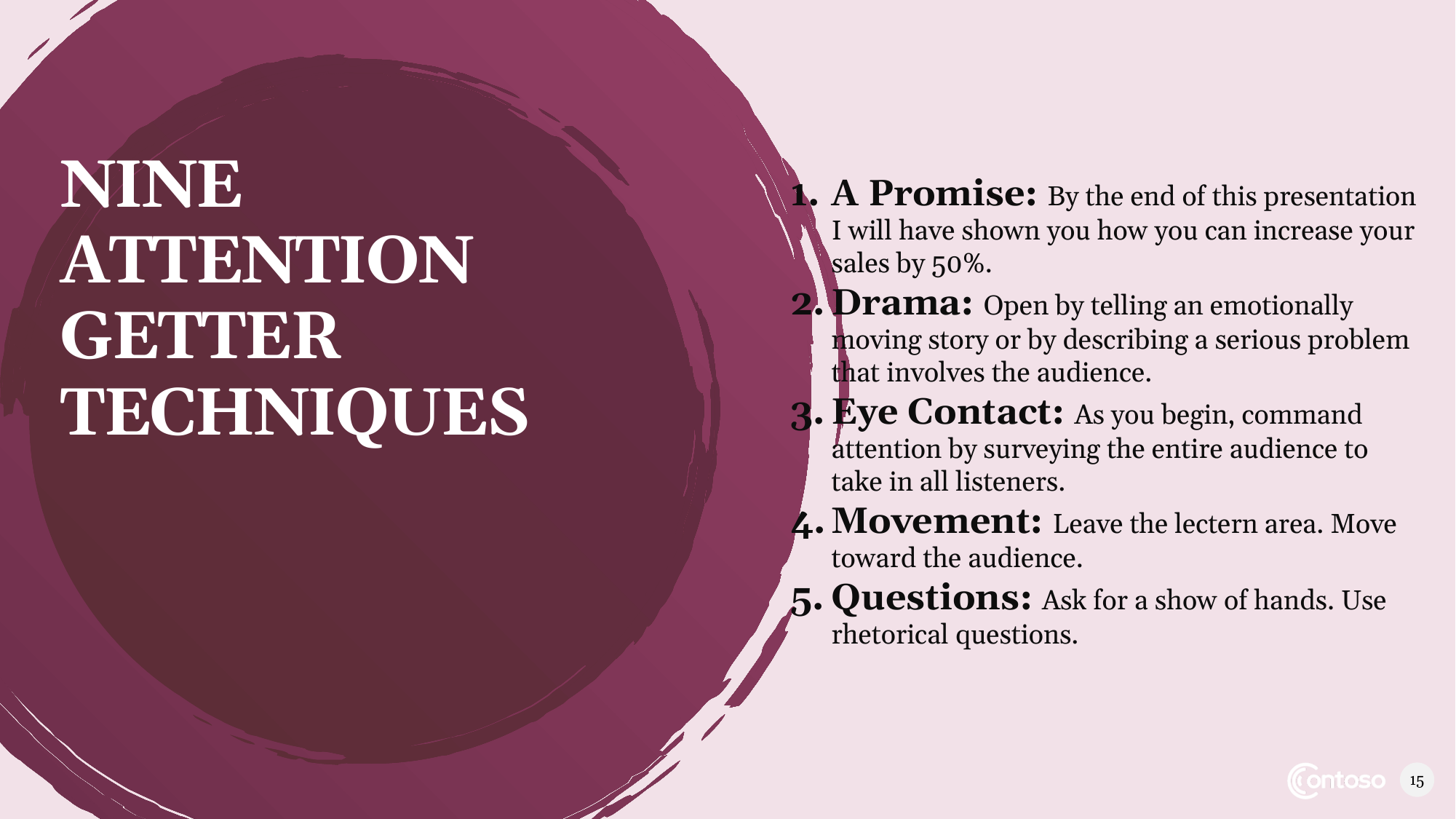

A Promise: By the end of this presentation I will have shown you how you can increase your sales by 50%.
Drama: Open by telling an emotionally moving story or by describing a serious problem that involves the audience.
Eye Contact: As you begin, command attention by surveying the entire audience to take in all listeners.
Movement: Leave the lectern area. Move toward the audience.
Questions: Ask for a show of hands. Use rhetorical questions.

# Nine attention getter techniques
15